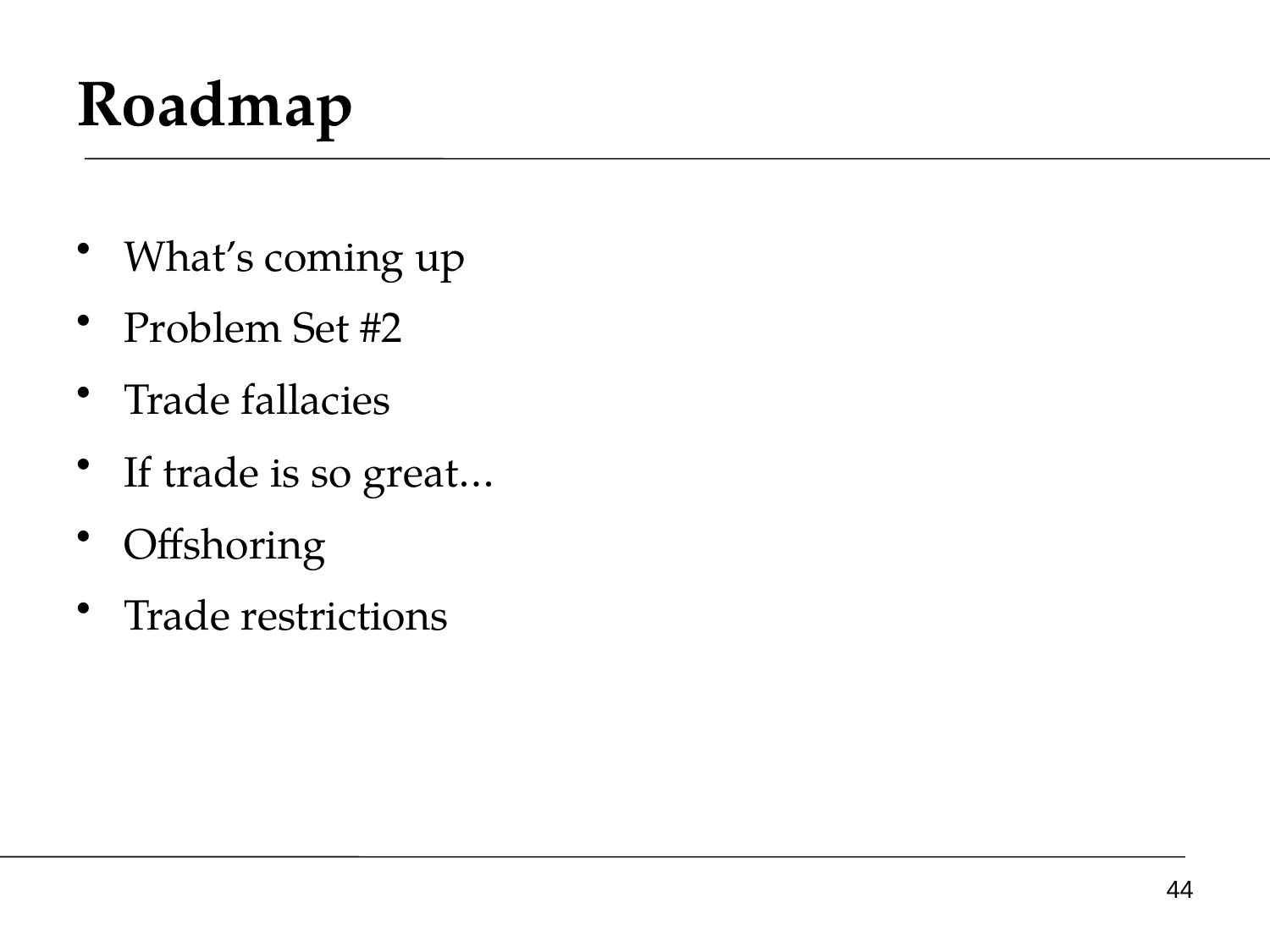

Roadmap
What’s coming up
Problem Set #2
Trade fallacies
If trade is so great…
Offshoring
Trade restrictions
44